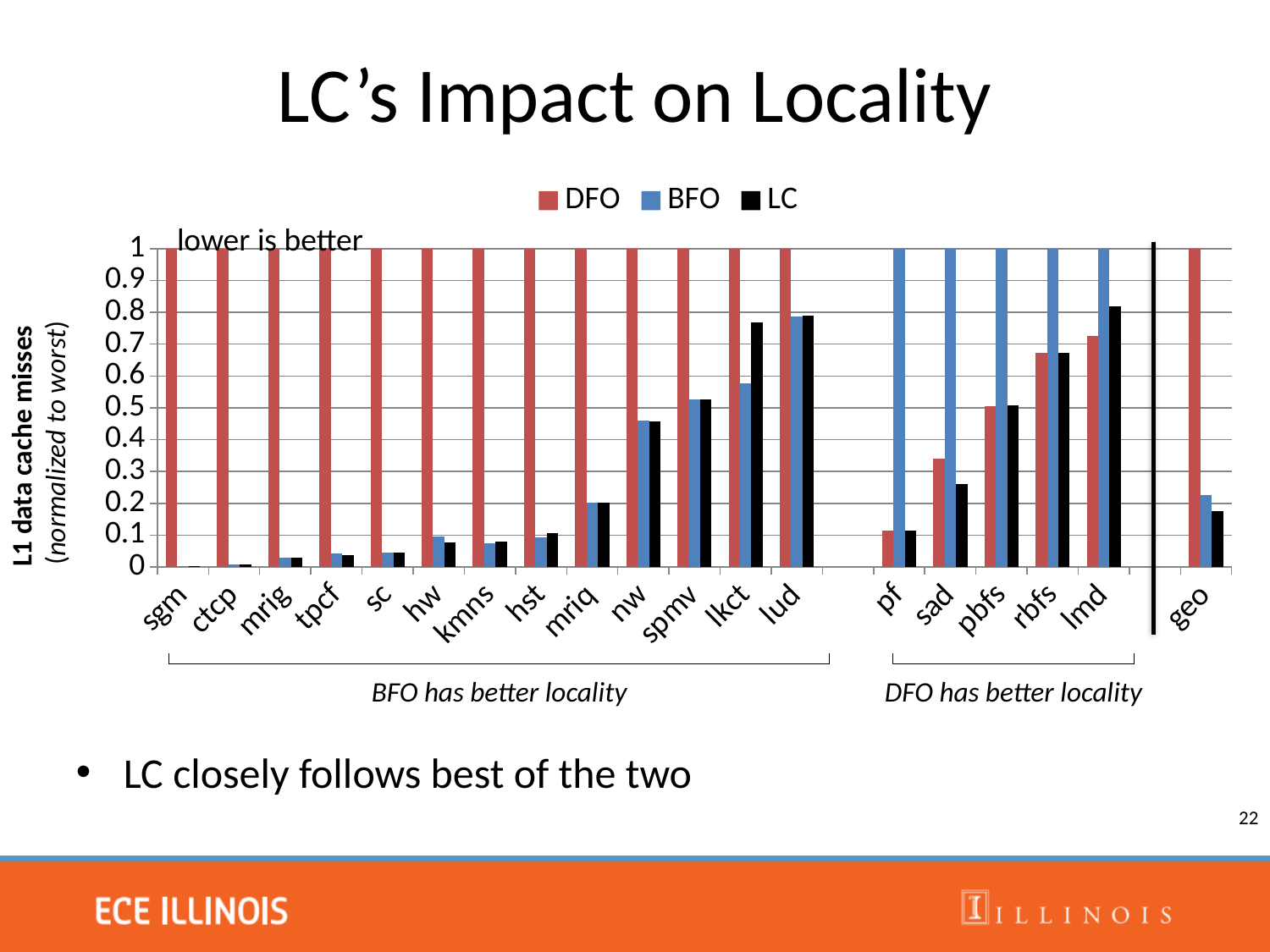

# LC’s Impact on Locality

### Chart

| Category | DFO | BFO | LC |
|---|---|---|---|
| sgm | 1.0 | 0.002948521164388089 | 0.002918067823359011 |
| ctcp | 1.0 | 0.008539216099263775 | 0.008890303013807296 |
| mrig | 1.0 | 0.030615137337215492 | 0.030640323056854036 |
| tpcf | 1.0 | 0.04291740439874089 | 0.03834892003791566 |
| sc | 1.0 | 0.04423053166130743 | 0.044167227678451666 |
| hw | 1.0 | 0.09569543260735407 | 0.07770652170066394 |
| kmns | 1.0 | 0.07392431151032597 | 0.07968813654913513 |
| hst | 1.0 | 0.09372105631617127 | 0.10734829960268048 |
| mriq | 1.0 | 0.20217247799162782 | 0.2020457208442117 |
| nw | 1.0 | 0.4585874225313158 | 0.45843128581919984 |
| spmv | 1.0 | 0.525575126381576 | 0.5256595863647826 |
| lkct | 1.0 | 0.5765528281693962 | 0.769099455653027 |
| lud | 1.0 | 0.7877593748023656 | 0.7900991579286426 |
|  | None | None | None |
| pf | 0.11376366112970153 | 1.0 | 0.11359791772165342 |
| sad | 0.3394291481788471 | 1.0 | 0.26186215258559326 |
| pbfs | 0.5055398260818695 | 1.0 | 0.5081408451059435 |
| rbfs | 0.6734034045292749 | 1.0 | 0.673894497464917 |
| lmd | 0.7255587541144587 | 1.0 | 0.8178307695034196 |
|  | None | None | None |
| geo | 1.0 | 0.22537736792966767 | 0.17476374293012373 |
L1 data cache misses
(normalized to worst)
lower is better
BFO has better locality
DFO has better locality
LC closely follows best of the two
22